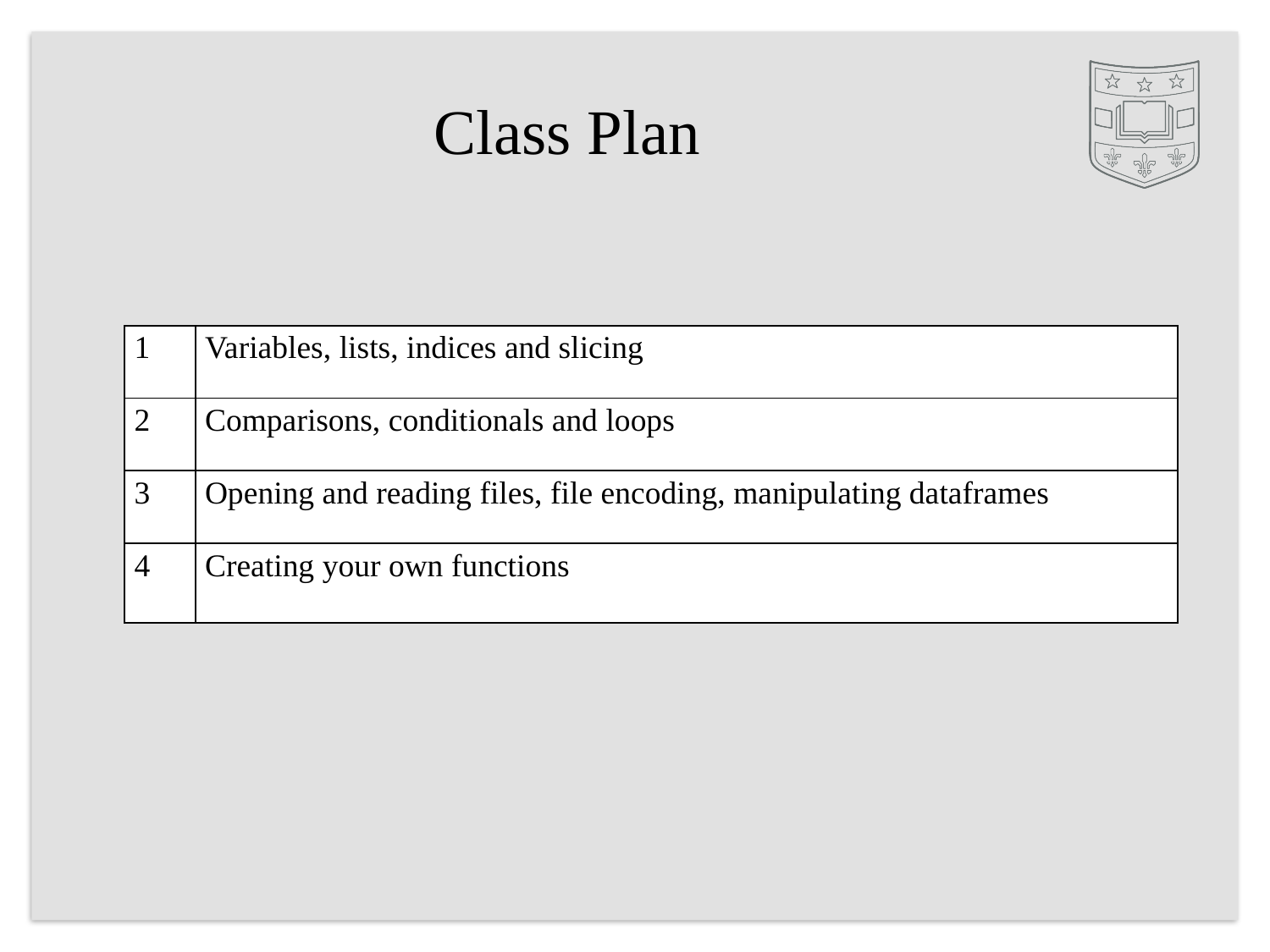

# Class Plan
| 1 | Variables, lists, indices and slicing |
| --- | --- |
| 2 | Comparisons, conditionals and loops |
| 3 | Opening and reading files, file encoding, manipulating dataframes |
| 4 | Creating your own functions |